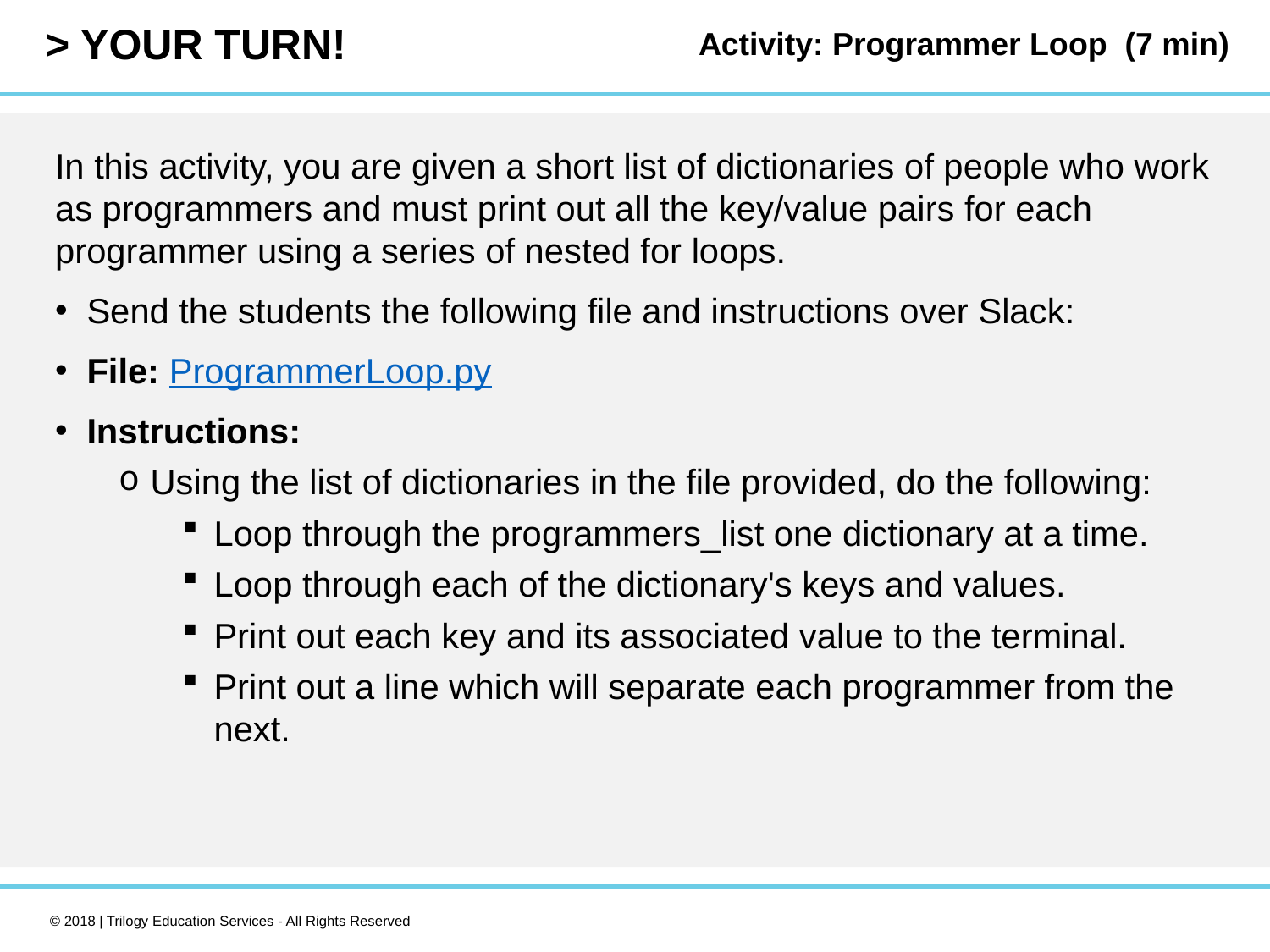

Activity: Programmer Loop  (7 min)
In this activity, you are given a short list of dictionaries of people who work as programmers and must print out all the key/value pairs for each programmer using a series of nested for loops.
Send the students the following file and instructions over Slack:
File: ProgrammerLoop.py
Instructions:
Using the list of dictionaries in the file provided, do the following:
Loop through the programmers_list one dictionary at a time.
Loop through each of the dictionary's keys and values.
Print out each key and its associated value to the terminal.
Print out a line which will separate each programmer from the next.